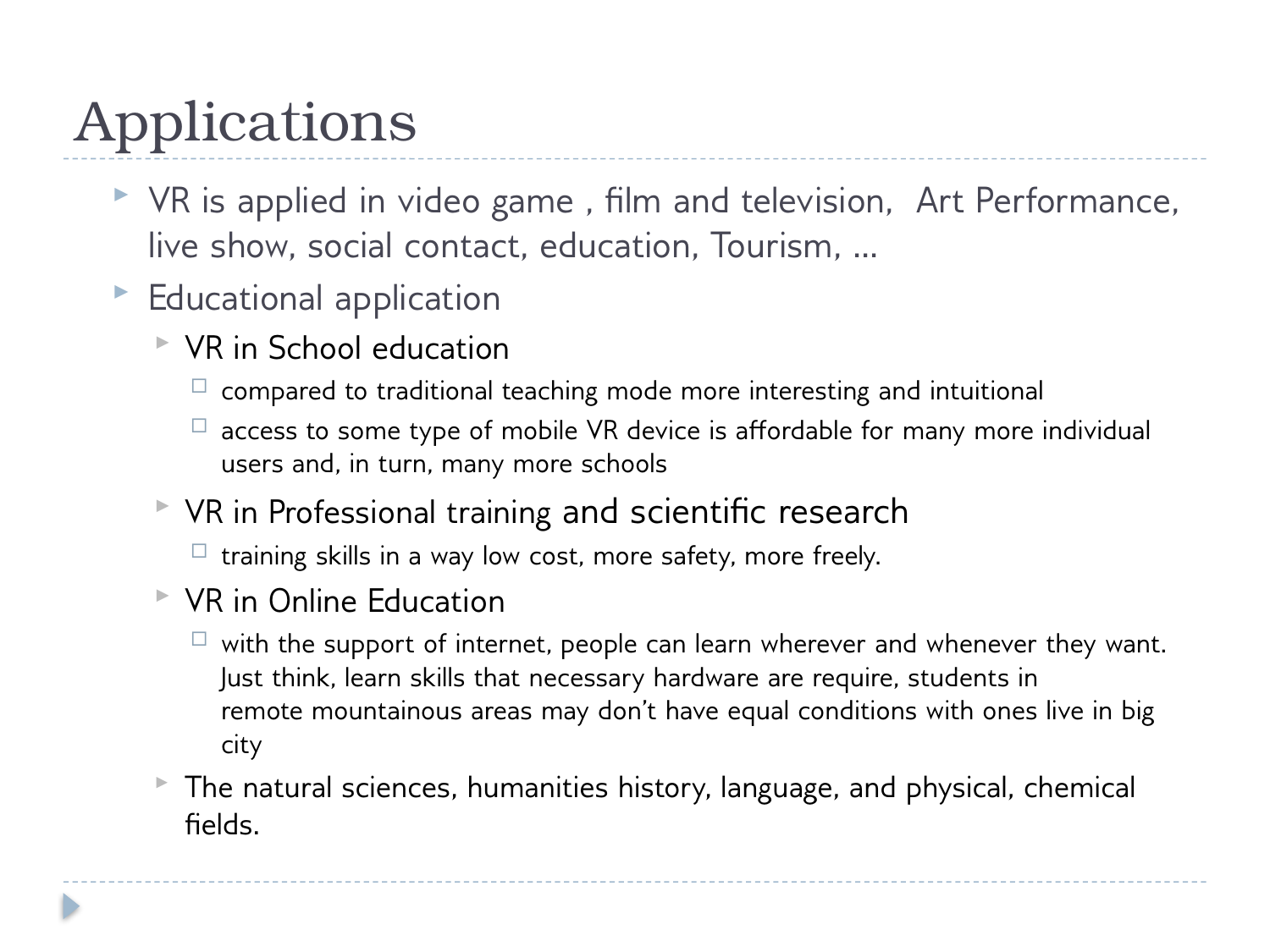

# Applications
VR is applied in video game , film and television,  Art Performance, live show, social contact, education, Tourism, ...
Educational application
VR in School education
compared to traditional teaching mode more interesting and intuitional
access to some type of mobile VR device is affordable for many more individual users and, in turn, many more schools
VR in Professional training and scientific research
training skills in a way low cost, more safety, more freely.
VR in Online Education
with the support of internet, people can learn wherever and whenever they want. Just think, learn skills that necessary hardware are require, students in remote mountainous areas may don’t have equal conditions with ones live in big city
The natural sciences, humanities history, language, and physical, chemical fields.